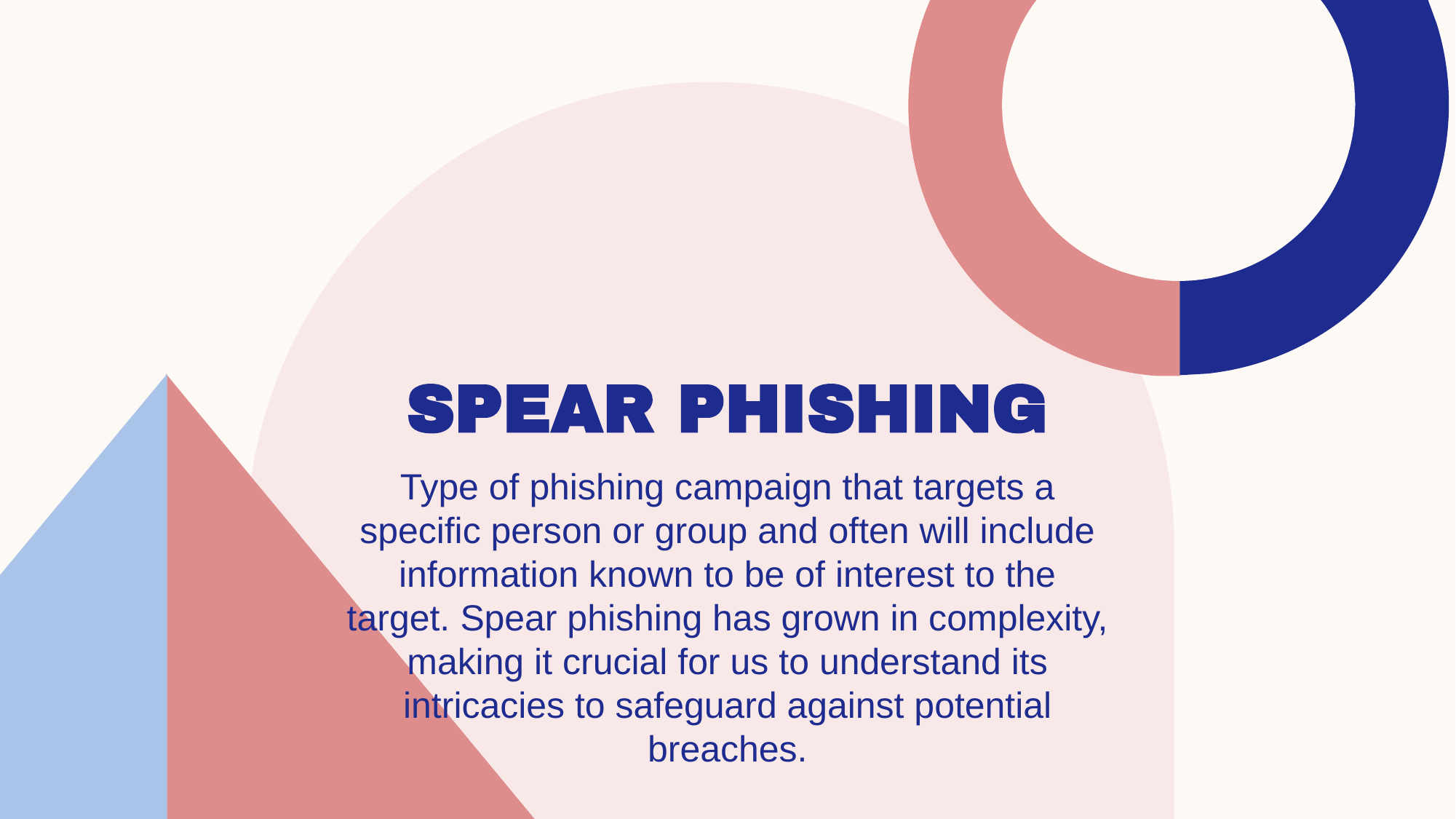

# Spear phishing
Type of phishing campaign that targets a specific person or group and often will include information known to be of interest to the target. Spear phishing has grown in complexity, making it crucial for us to understand its intricacies to safeguard against potential breaches.